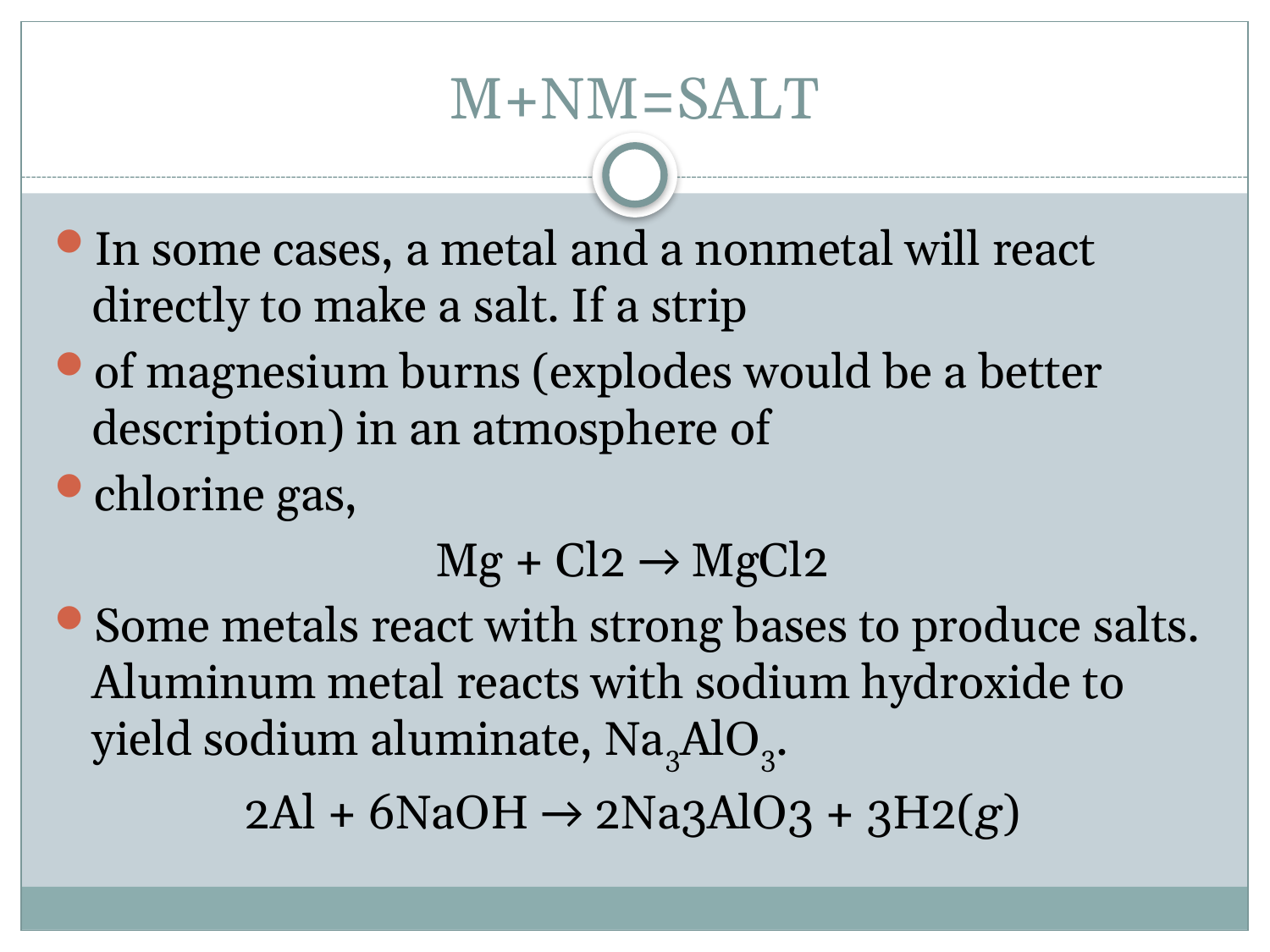

# M+NM=SALT
In some cases, a metal and a nonmetal will react directly to make a salt. If a strip
of magnesium burns (explodes would be a better description) in an atmosphere of
chlorine gas,
Mg + Cl2 → MgCl2
Some metals react with strong bases to produce salts. Aluminum metal reacts with sodium hydroxide to yield sodium aluminate, Na3AlO3.
2Al + 6NaOH → 2Na3AlO3 + 3H2(g)